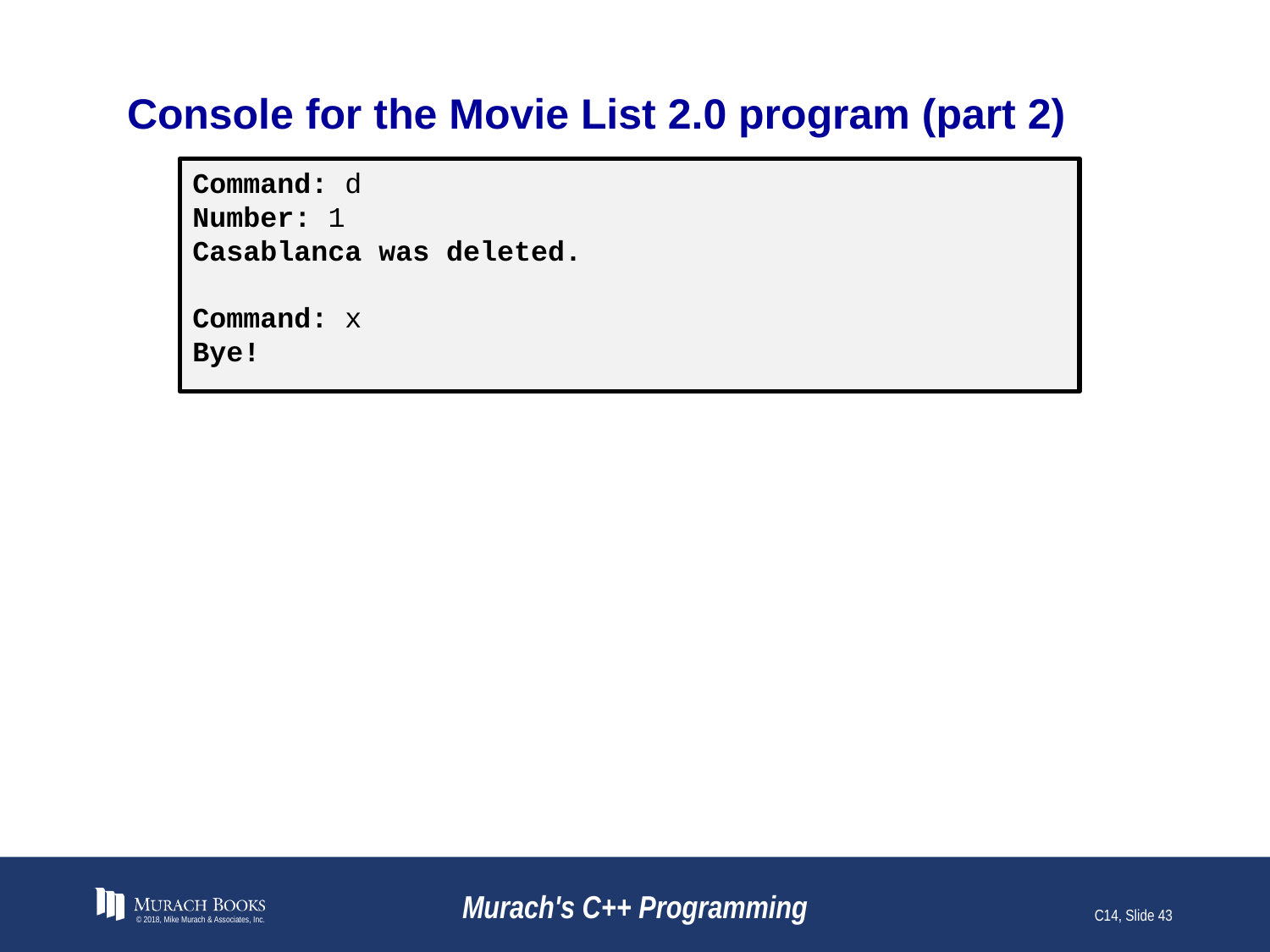

# Console for the Movie List 2.0 program (part 2)
Command: d
Number: 1
Casablanca was deleted.

Command: x
Bye!

© 2018, Mike Murach & Associates, Inc.
Murach's C++ Programming

C14, Slide 43